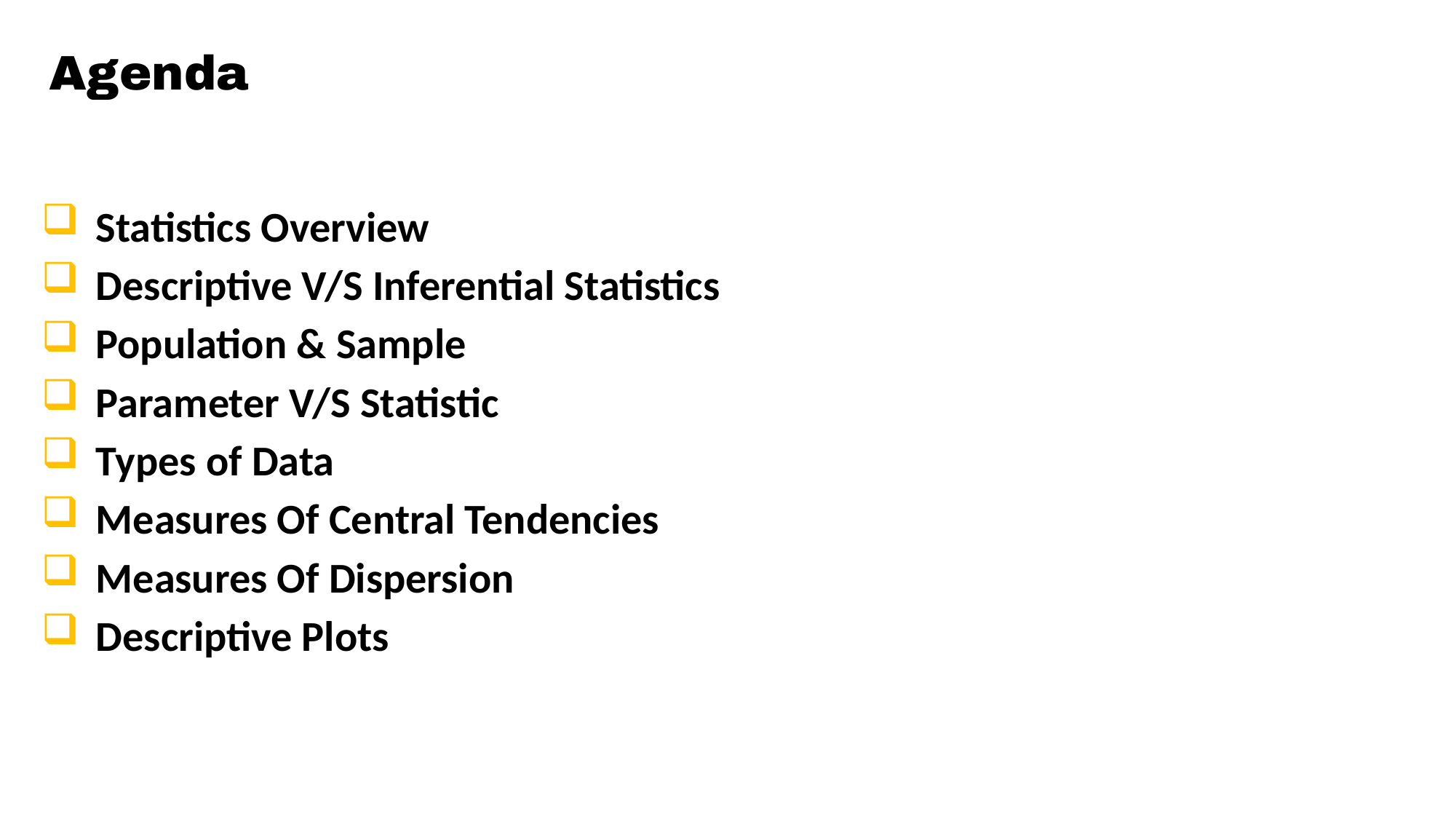

Agenda
Statistics Overview
Descriptive V/S Inferential Statistics
Population & Sample
Parameter V/S Statistic
Types of Data
Measures Of Central Tendencies
Measures Of Dispersion
Descriptive Plots